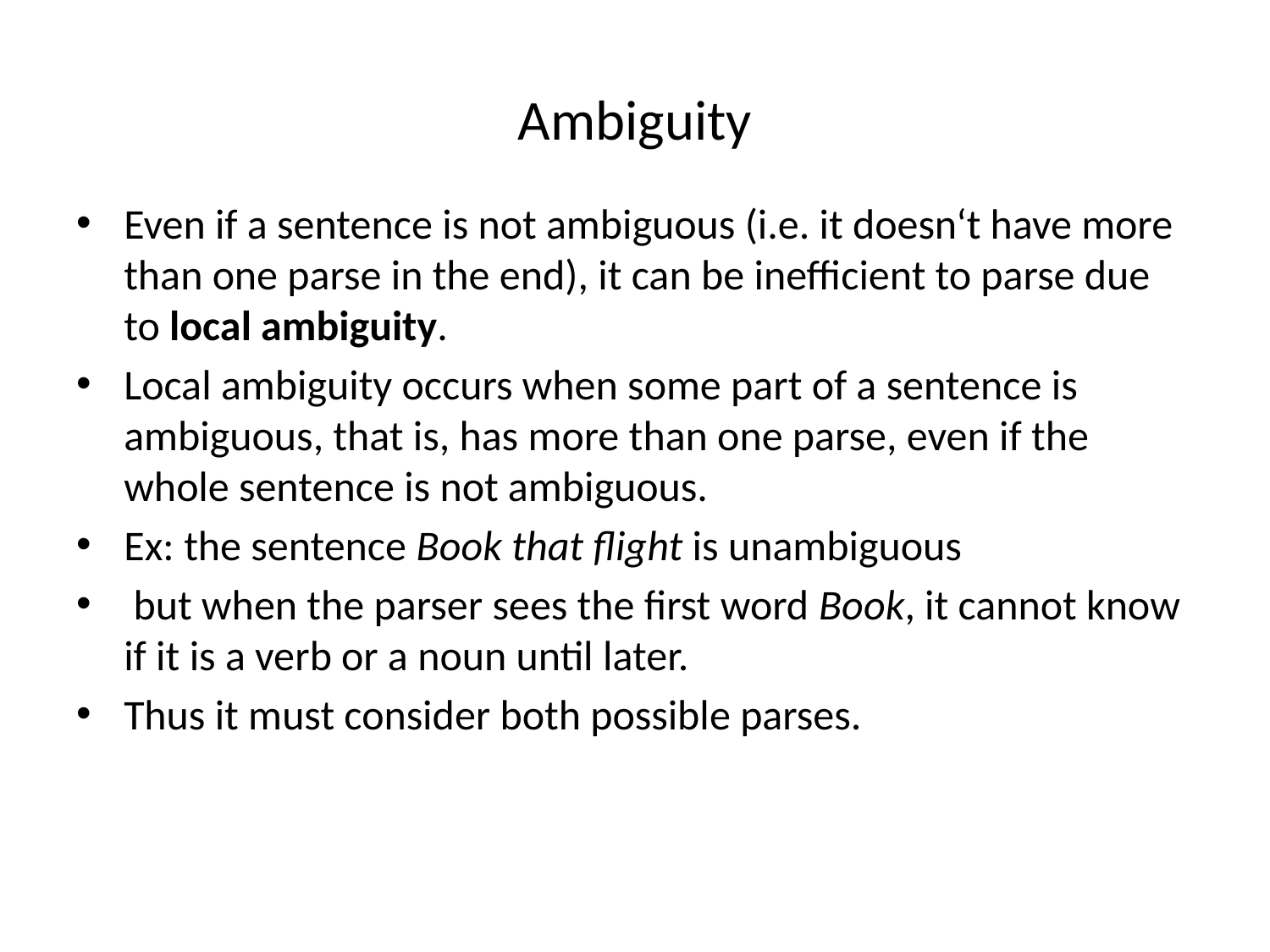

# Ambiguity
Even if a sentence is not ambiguous (i.e. it doesn‘t have more than one parse in the end), it can be inefficient to parse due to local ambiguity.
Local ambiguity occurs when some part of a sentence is ambiguous, that is, has more than one parse, even if the whole sentence is not ambiguous.
Ex: the sentence Book that flight is unambiguous
 but when the parser sees the first word Book, it cannot know if it is a verb or a noun until later.
Thus it must consider both possible parses.